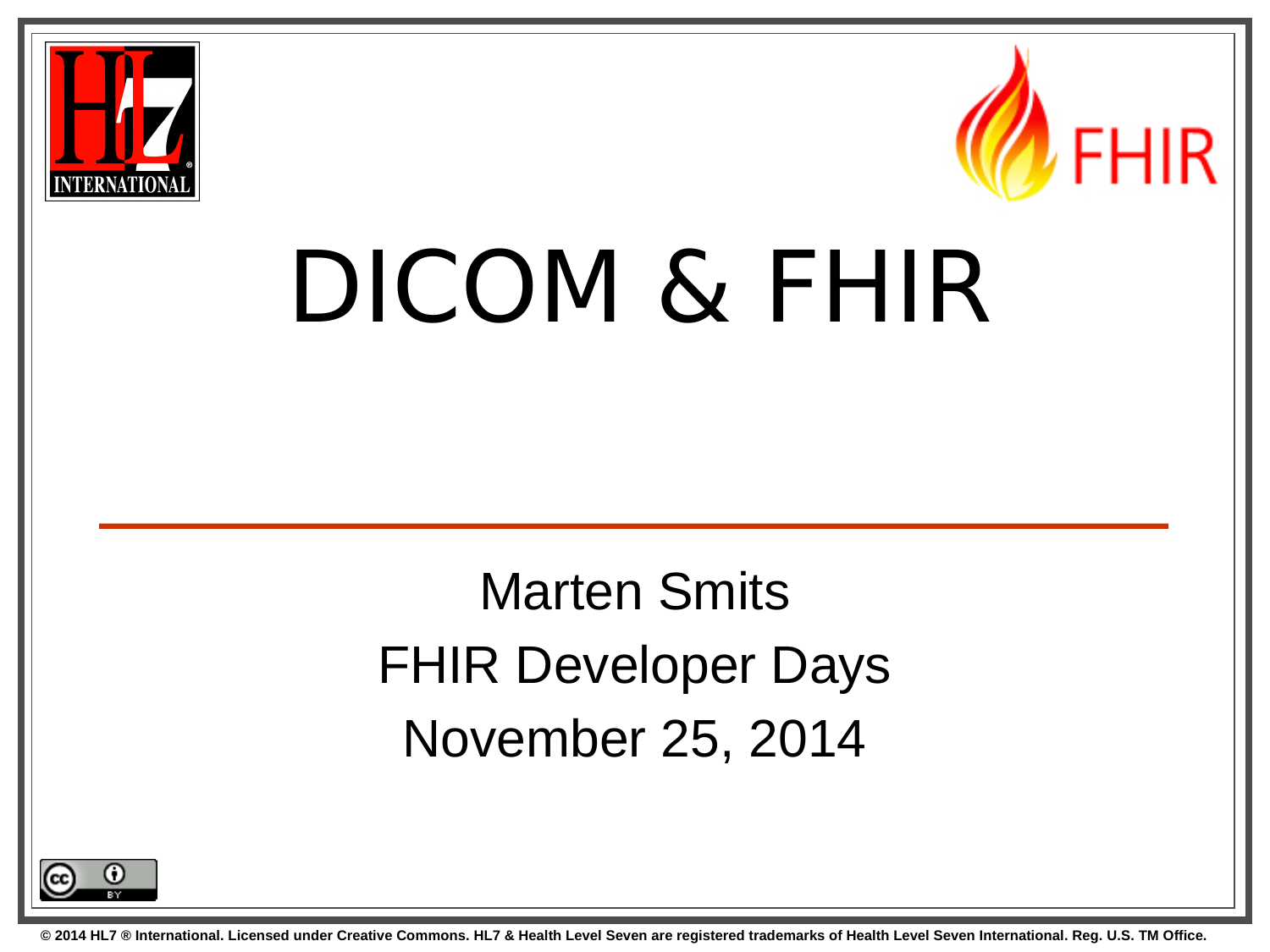

# DICOM & FHIR
Marten Smits
FHIR Developer Days
November 25, 2014